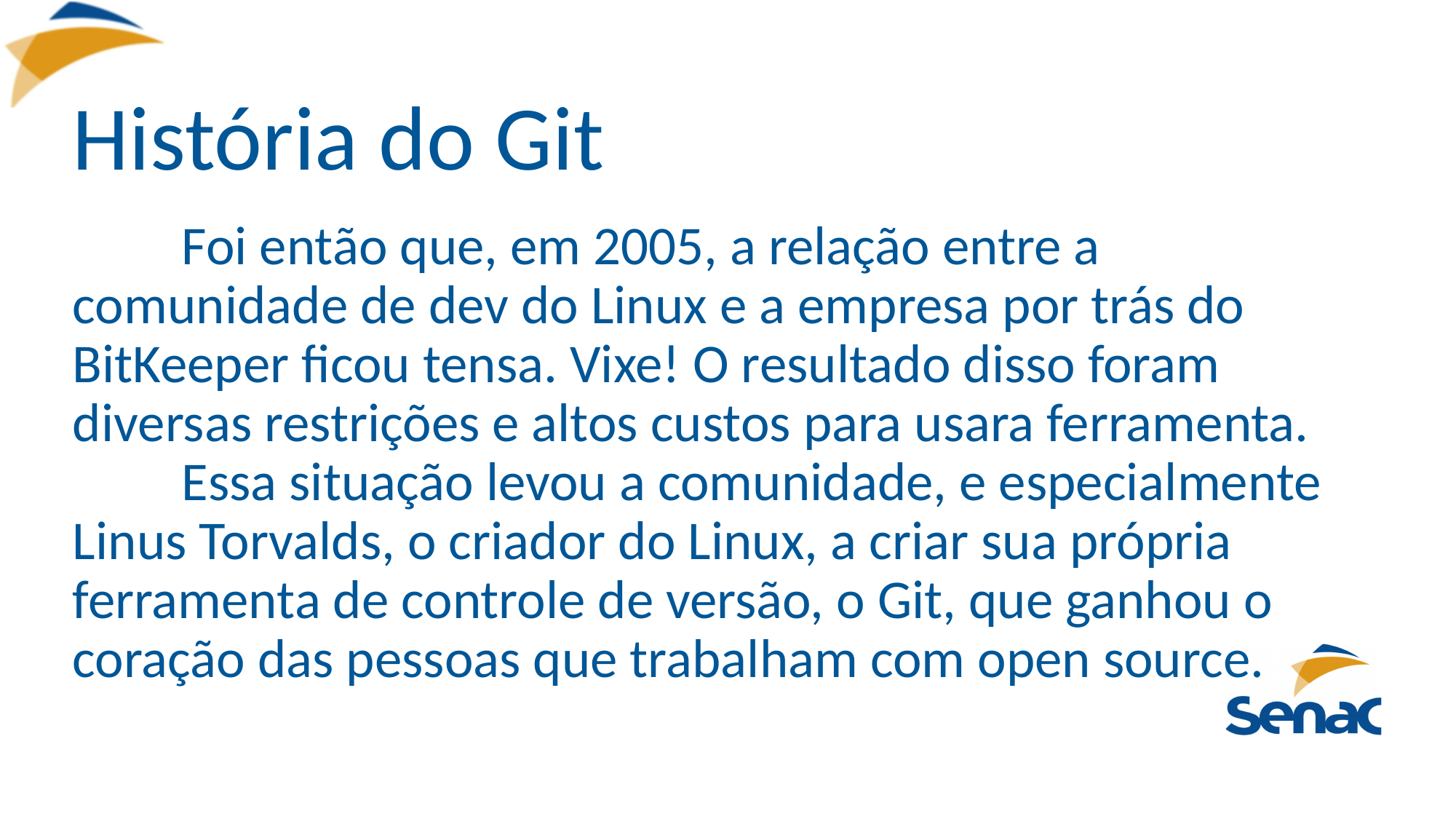

# História do Git
	Foi então que, em 2005, a relação entre a comunidade de dev do Linux e a empresa por trás do BitKeeper ficou tensa. Vixe! O resultado disso foram diversas restrições e altos custos para usara ferramenta.
	Essa situação levou a comunidade, e especialmente Linus Torvalds, o criador do Linux, a criar sua própria ferramenta de controle de versão, o Git, que ganhou o coração das pessoas que trabalham com open source.